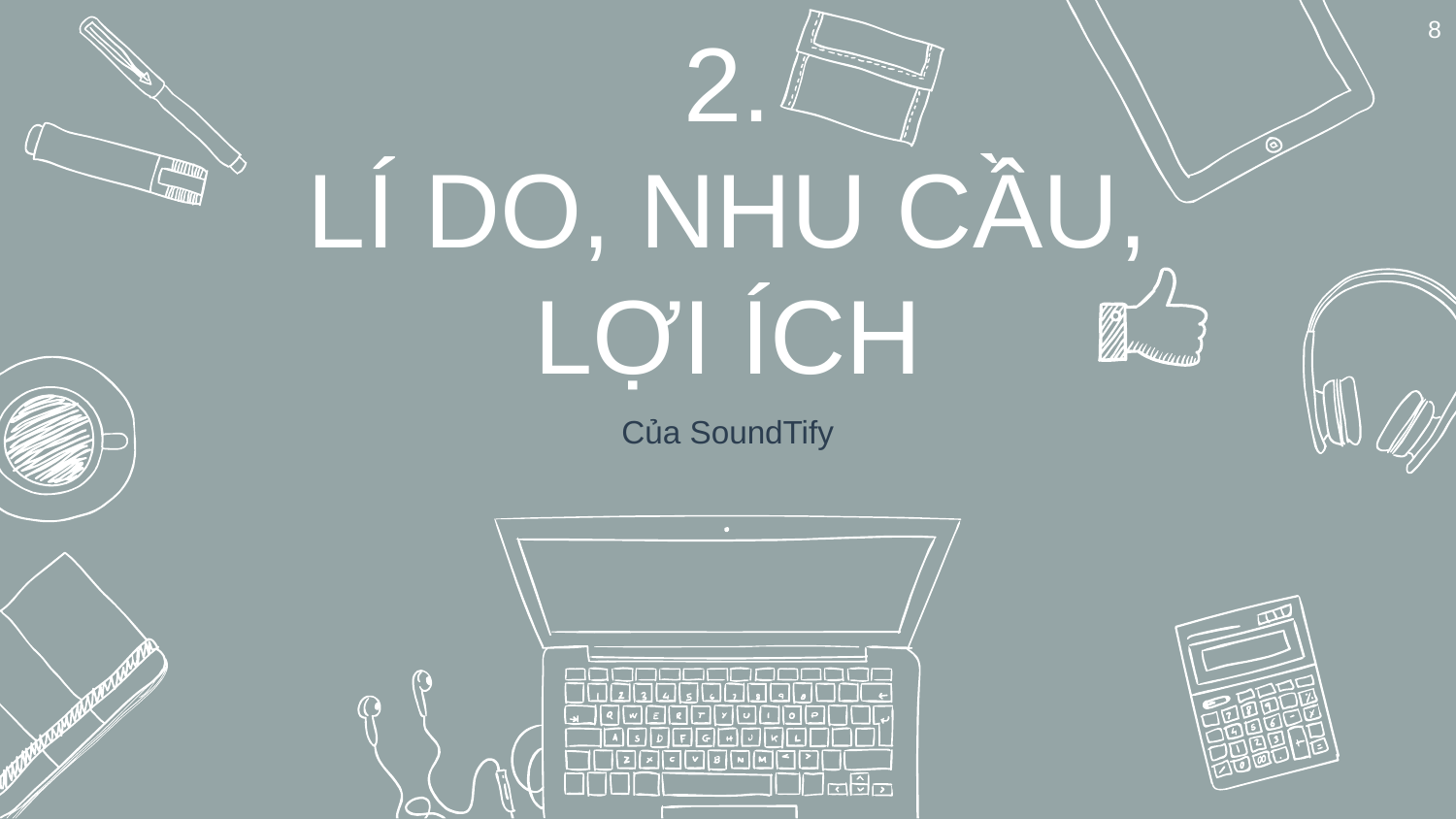

8
# 2.
LÍ DO, NHU CẦU, LỢI ÍCH

Của SoundTify